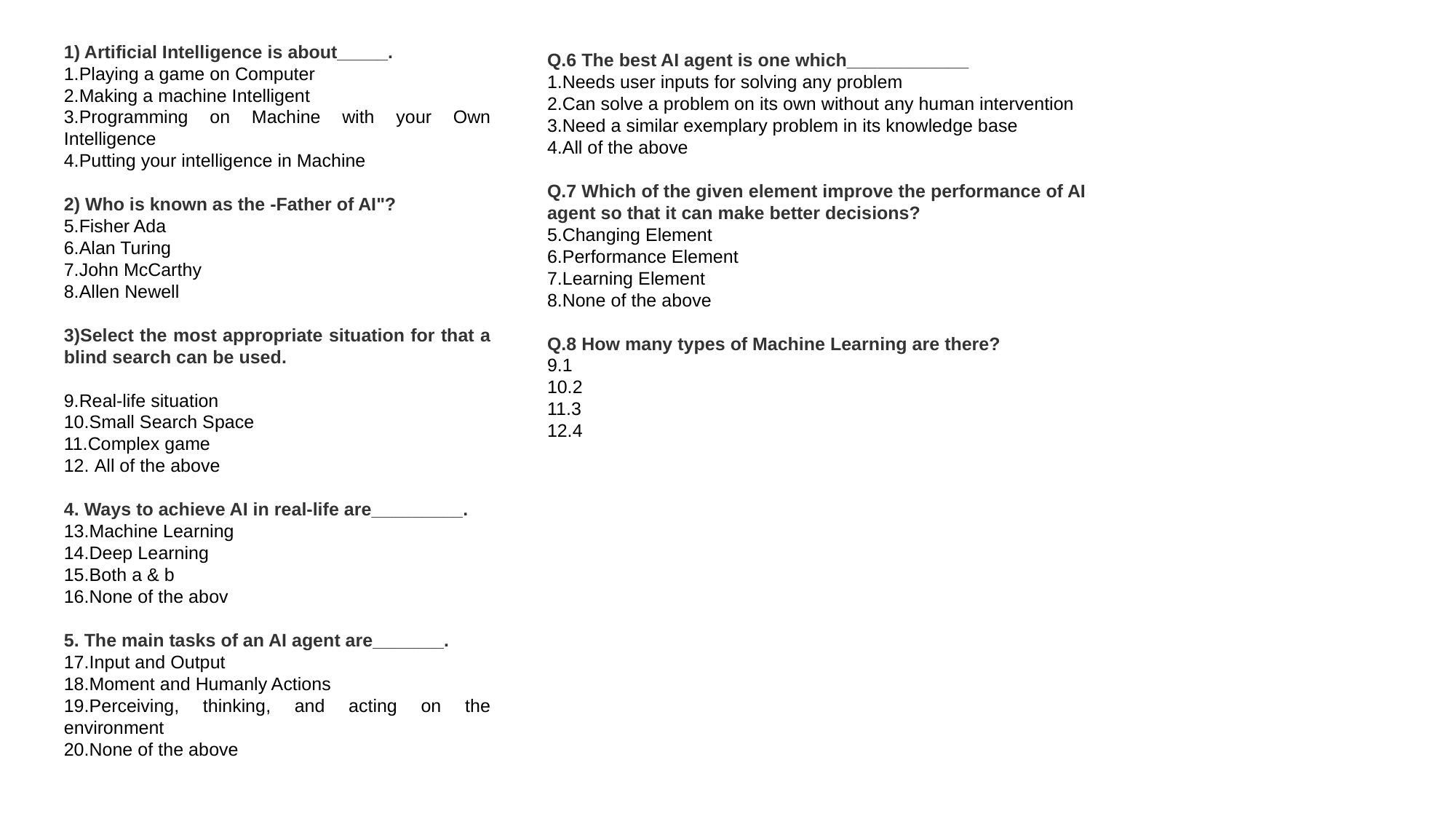

1) Artificial Intelligence is about_____.
Playing a game on Computer
Making a machine Intelligent
Programming on Machine with your Own Intelligence
Putting your intelligence in Machine

2) Who is known as the -Father of AI"?
Fisher Ada
Alan Turing
John McCarthy
Allen Newell

3)Select the most appropriate situation for that a blind search can be used.

Real-life situation
Small Search Space
Complex game
 All of the above

4. Ways to achieve AI in real-life are_________.
Machine Learning
Deep Learning
Both a & b
None of the abov

5. The main tasks of an AI agent are_______.
Input and Output
Moment and Humanly Actions
Perceiving, thinking, and acting on the environment
None of the above
Q.6 The best AI agent is one which____________
Needs user inputs for solving any problem
Can solve a problem on its own without any human intervention
Need a similar exemplary problem in its knowledge base
All of the above

Q.7 Which of the given element improve the performance of AI agent so that it can make better decisions?
Changing Element
Performance Element
Learning Element
None of the above

Q.8 How many types of Machine Learning are there?
1
2
3
4